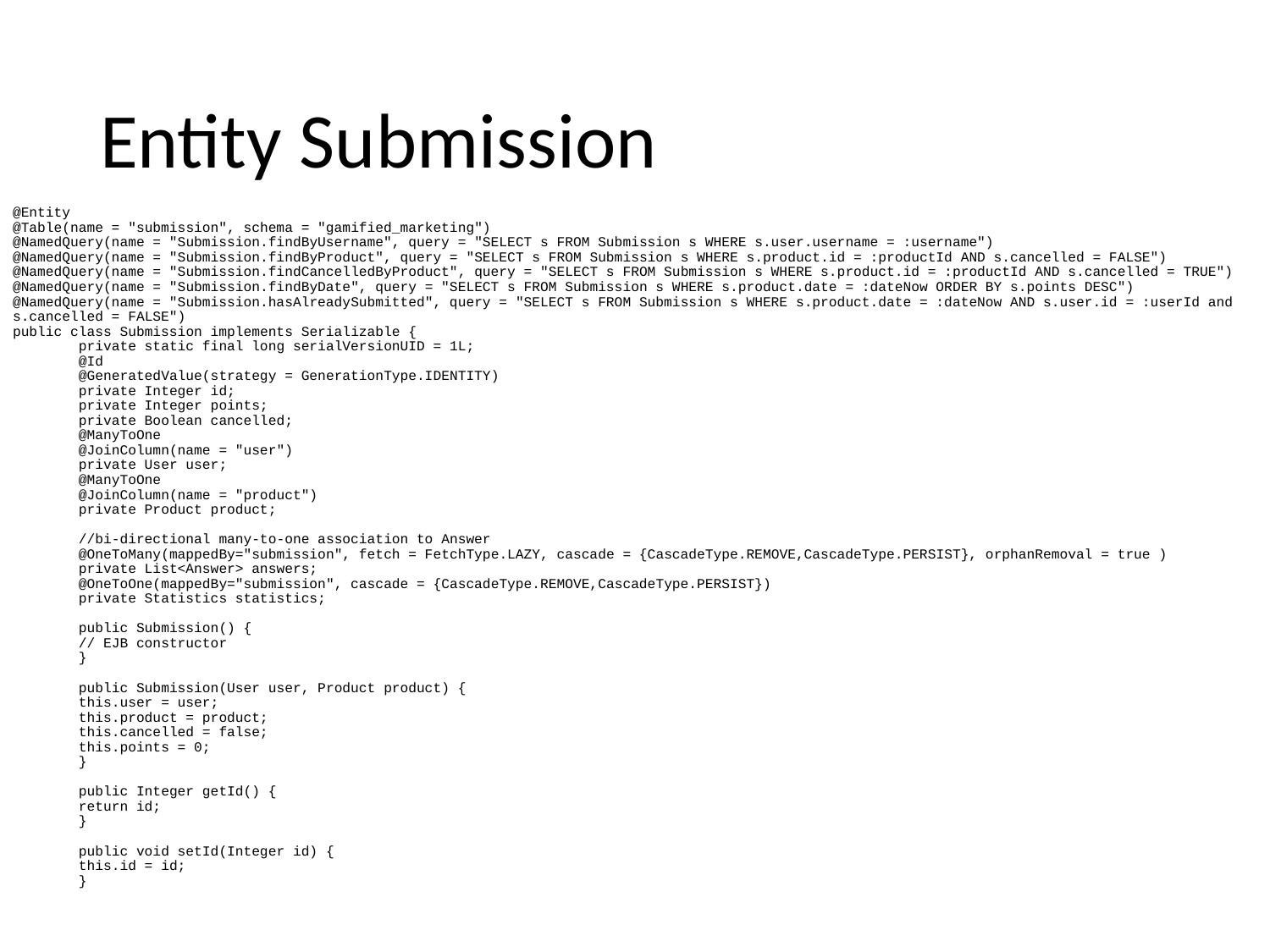

# Entity Submission
@Entity
@Table(name = "submission", schema = "gamified_marketing")
@NamedQuery(name = "Submission.findByUsername", query = "SELECT s FROM Submission s WHERE s.user.username = :username")
@NamedQuery(name = "Submission.findByProduct", query = "SELECT s FROM Submission s WHERE s.product.id = :productId AND s.cancelled = FALSE")
@NamedQuery(name = "Submission.findCancelledByProduct", query = "SELECT s FROM Submission s WHERE s.product.id = :productId AND s.cancelled = TRUE")
@NamedQuery(name = "Submission.findByDate", query = "SELECT s FROM Submission s WHERE s.product.date = :dateNow ORDER BY s.points DESC")
@NamedQuery(name = "Submission.hasAlreadySubmitted", query = "SELECT s FROM Submission s WHERE s.product.date = :dateNow AND s.user.id = :userId and s.cancelled = FALSE")
public class Submission implements Serializable {
	private static final long serialVersionUID = 1L;
	@Id
	@GeneratedValue(strategy = GenerationType.IDENTITY)
	private Integer id;
	private Integer points;
	private Boolean cancelled;
	@ManyToOne
	@JoinColumn(name = "user")
	private User user;
	@ManyToOne
	@JoinColumn(name = "product")
	private Product product;

	//bi-directional many-to-one association to Answer
	@OneToMany(mappedBy="submission", fetch = FetchType.LAZY, cascade = {CascadeType.REMOVE,CascadeType.PERSIST}, orphanRemoval = true )
	private List<Answer> answers;
	@OneToOne(mappedBy="submission", cascade = {CascadeType.REMOVE,CascadeType.PERSIST})
	private Statistics statistics;

	public Submission() {
		// EJB constructor
	}

	public Submission(User user, Product product) {
		this.user = user;
		this.product = product;
		this.cancelled = false;
		this.points = 0;
	}

	public Integer getId() {
		return id;
	}

	public void setId(Integer id) {
		this.id = id;
	}